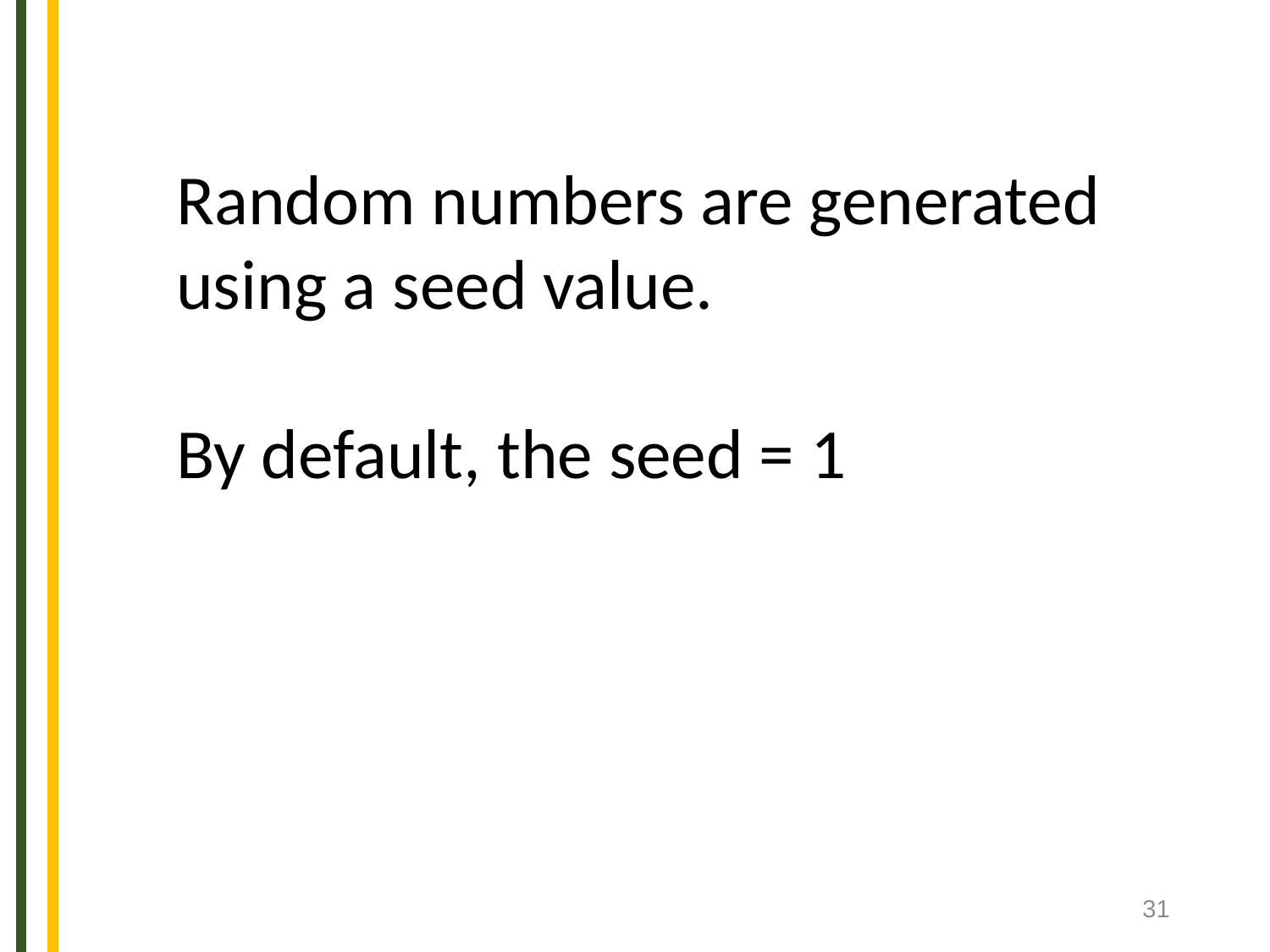

Random numbers are generated
using a seed value.

By default, the seed = 1

31